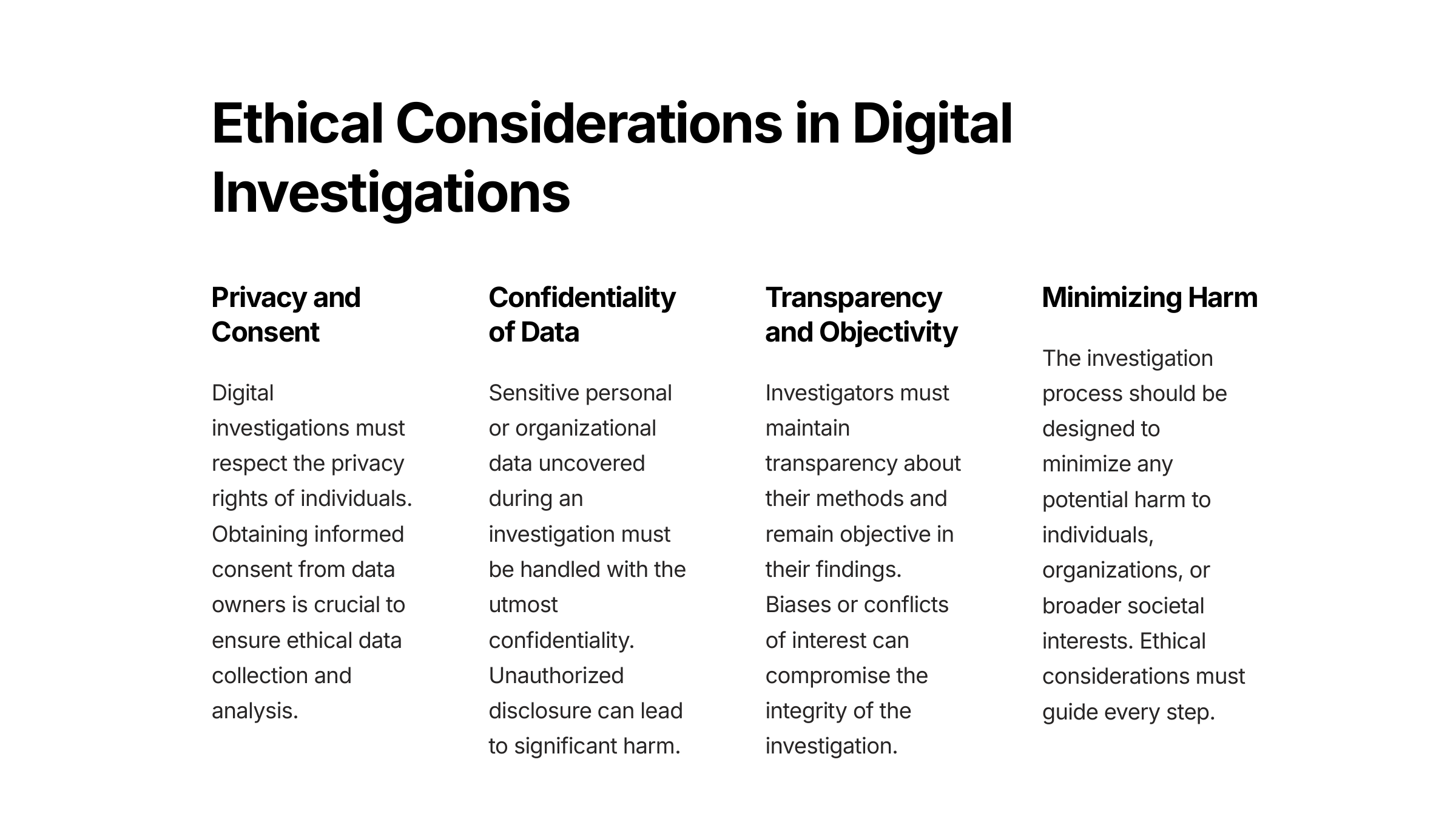

Ethical Considerations in Digital Investigations
Privacy and Consent
Confidentiality of Data
Transparency and Objectivity
Minimizing Harm
The investigation process should be designed to minimize any potential harm to individuals, organizations, or broader societal interests. Ethical considerations must guide every step.
Digital investigations must respect the privacy rights of individuals. Obtaining informed consent from data owners is crucial to ensure ethical data collection and analysis.
Sensitive personal or organizational data uncovered during an investigation must be handled with the utmost confidentiality. Unauthorized disclosure can lead to significant harm.
Investigators must maintain transparency about their methods and remain objective in their findings. Biases or conflicts of interest can compromise the integrity of the investigation.